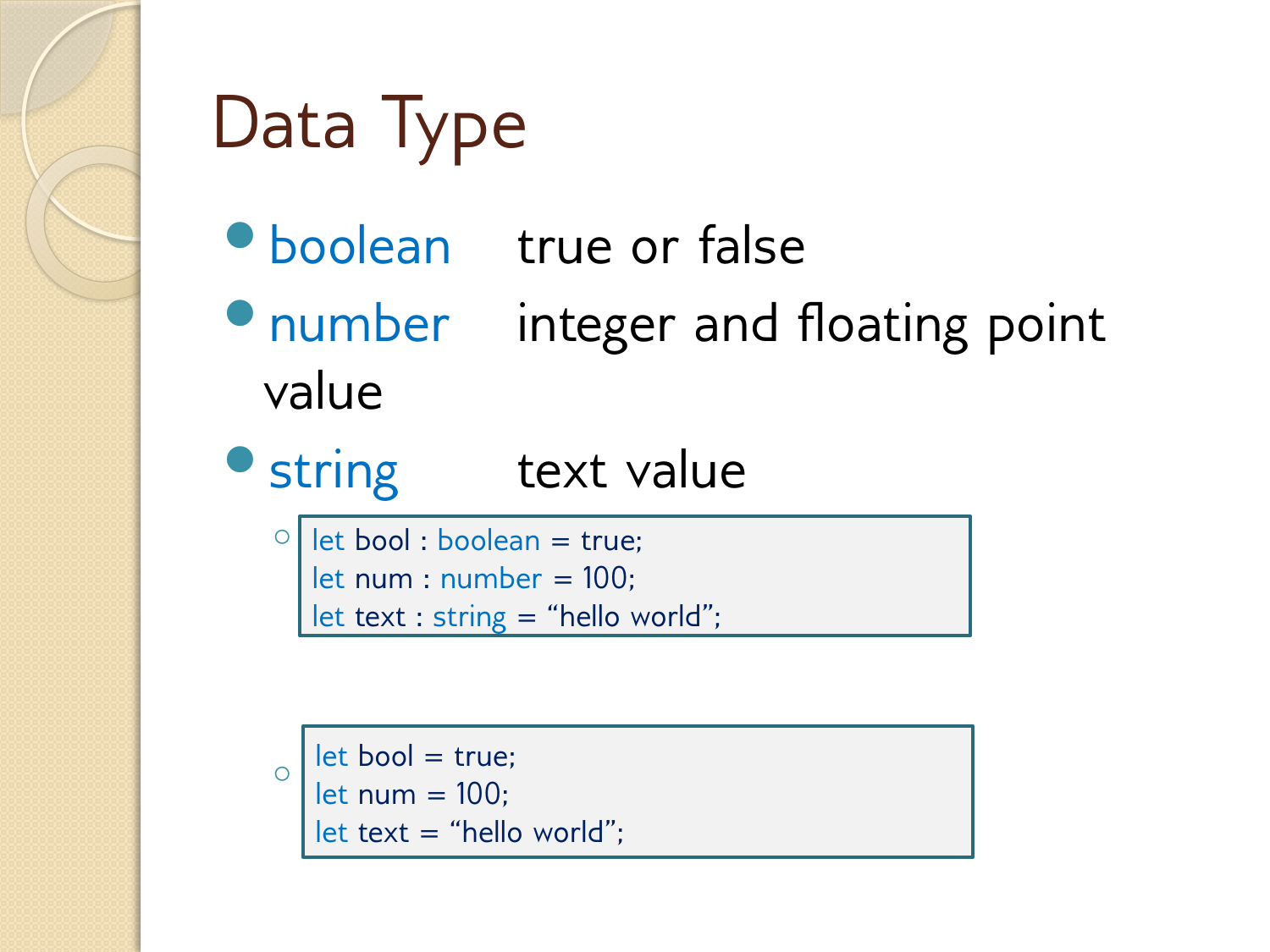

# Data Type
boolean	true or false
number	integer and floating point value
string	text value
explicit type

implicit type (inference)
let bool : boolean = true;
let num : number = 100;
let text : string = “hello world”;
let bool = true;
let num = 100;
let text = “hello world”;